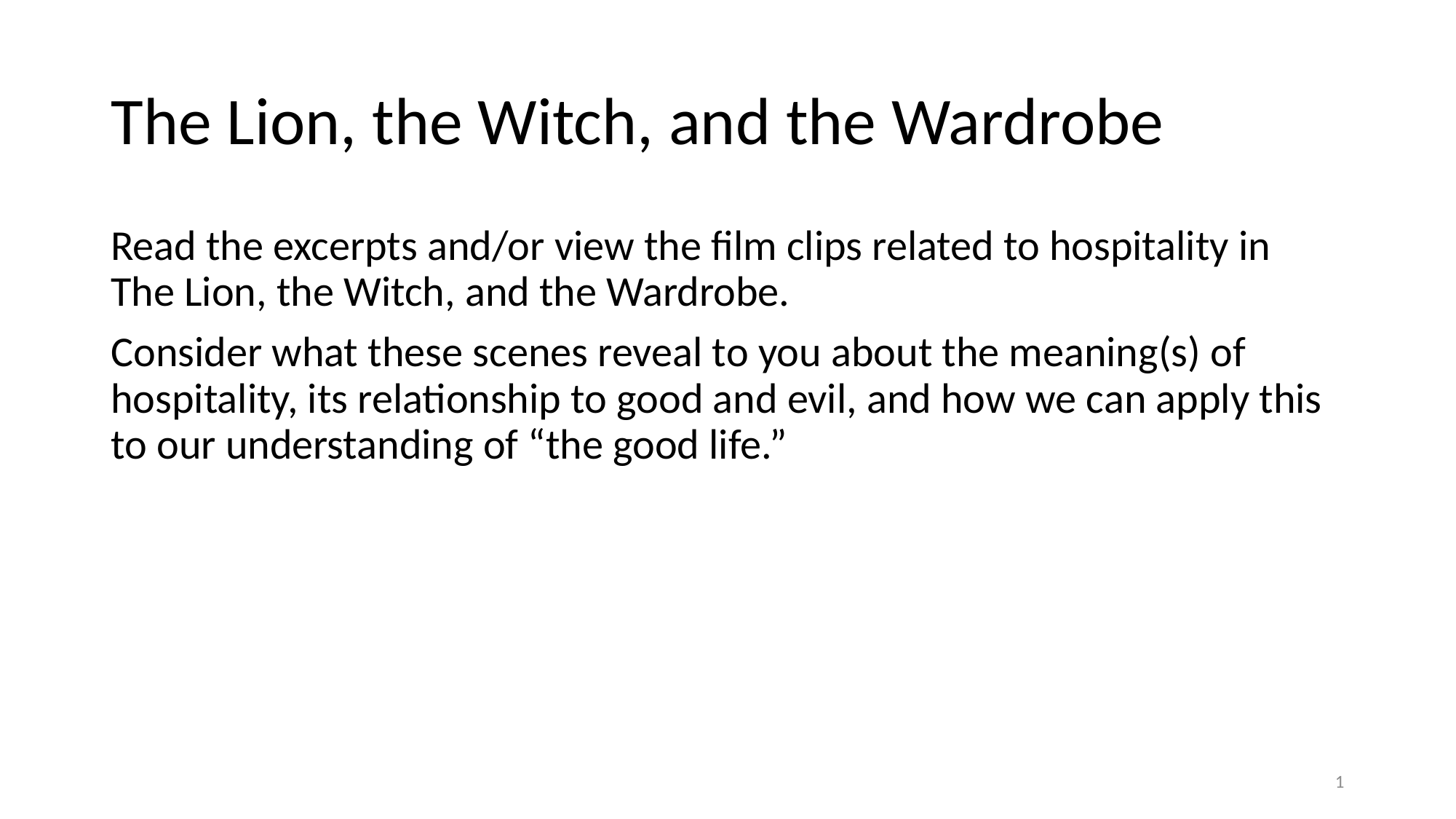

# The Lion, the Witch, and the Wardrobe
Read the excerpts and/or view the film clips related to hospitality in The Lion, the Witch, and the Wardrobe.
Consider what these scenes reveal to you about the meaning(s) of hospitality, its relationship to good and evil, and how we can apply this to our understanding of “the good life.”
1